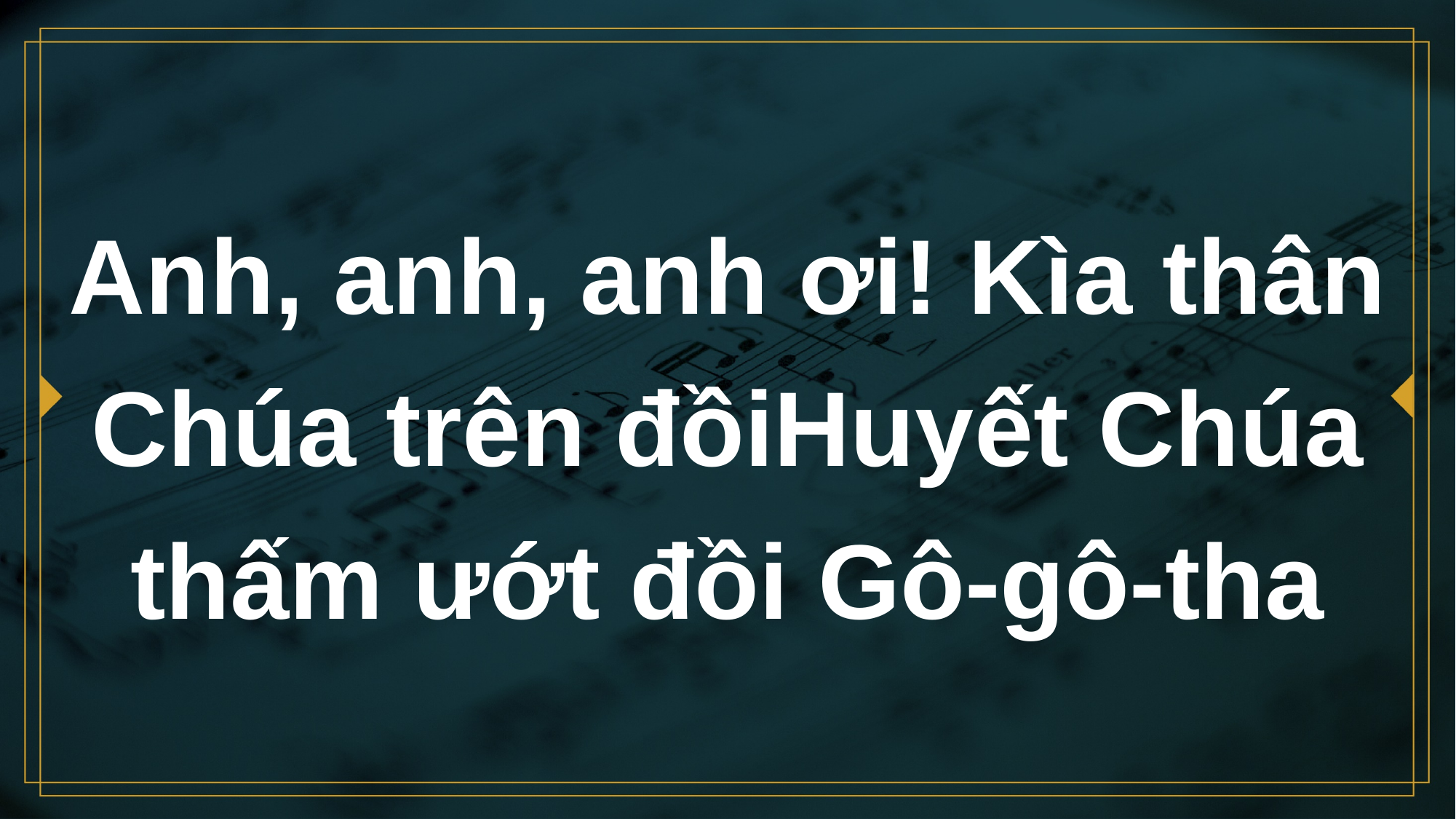

# Anh, anh, anh ơi! Kìa thân Chúa trên đồiHuyết Chúa thấm ướt đồi Gô-gô-tha